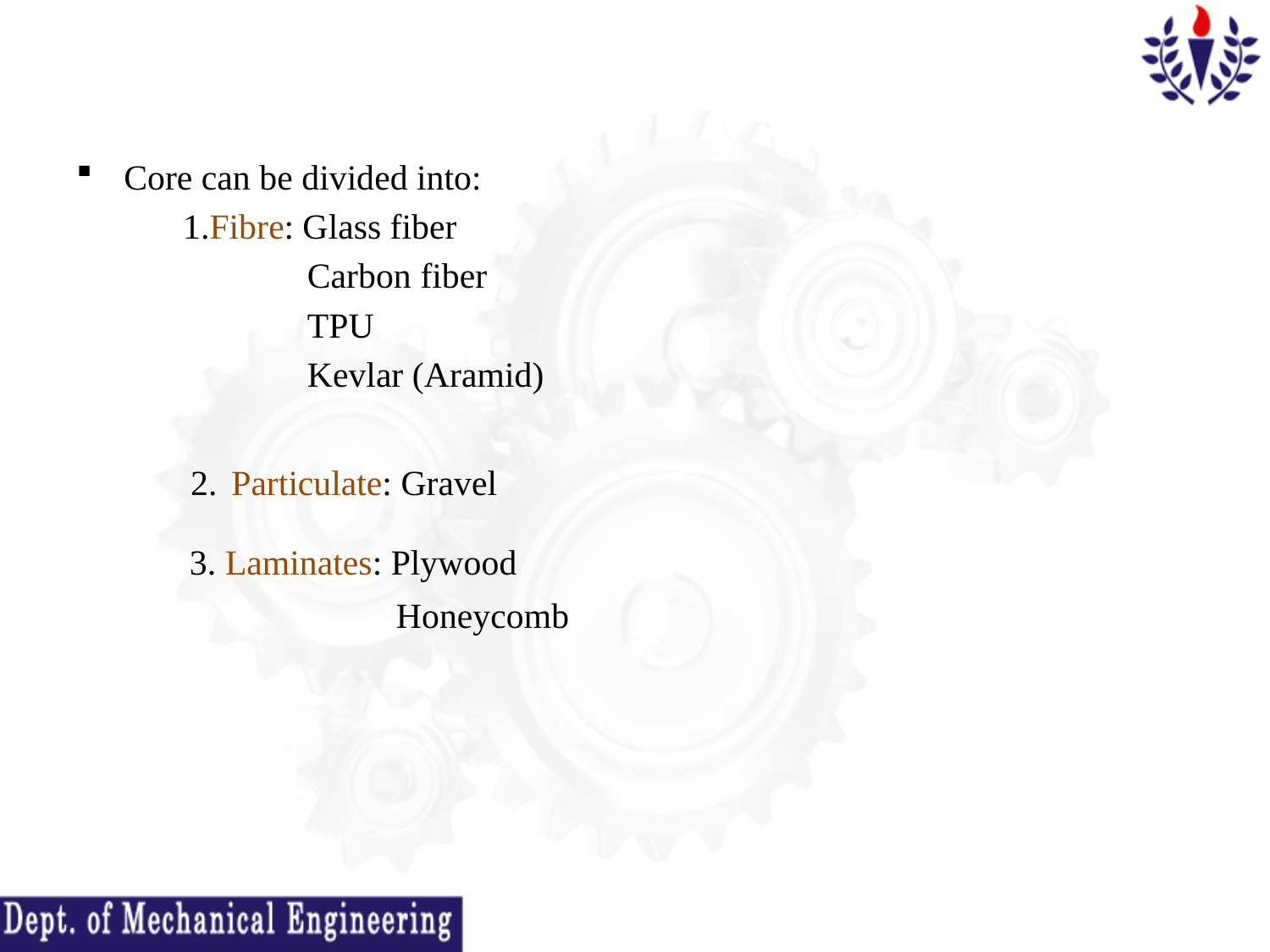

Core can be divided into:
            1.Fibre: Glass fiber
                          Carbon fiber
                          TPU
                          Kevlar (Aramid)
         2. Particulate: Gravel
        3. Laminates: Plywood
                                    Honeycomb